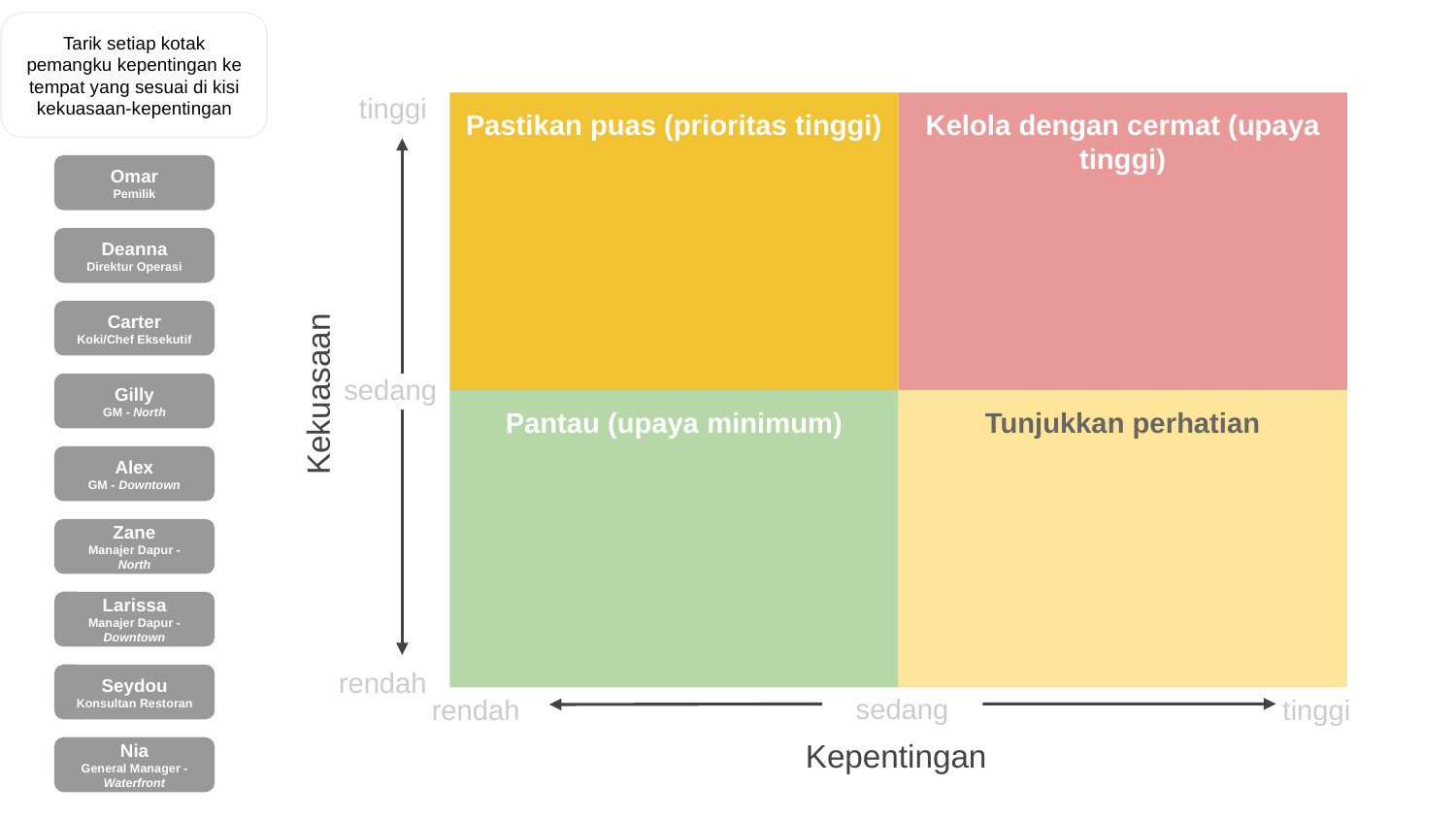

Tarik setiap kotak pemangku kepentingan ke tempat yang sesuai di kisi kekuasaan-kepentingan
tinggi
Pastikan puas (prioritas tinggi)

Kelola dengan cermat (upaya tinggi)
Omar
Pemilik
Deanna
Direktur Operasi
Carter
Koki/Chef Eksekutif
sedang
Kekuasaan
Gilly
GM - North
Pantau (upaya minimum)
Tunjukkan perhatian
Alex
GM - Downtown
Zane
Manajer Dapur - North
Larissa
Manajer Dapur - Downtown
rendah
Seydou
Konsultan Restoran
sedang
rendah
tinggi
Kepentingan
Nia
General Manager - Waterfront